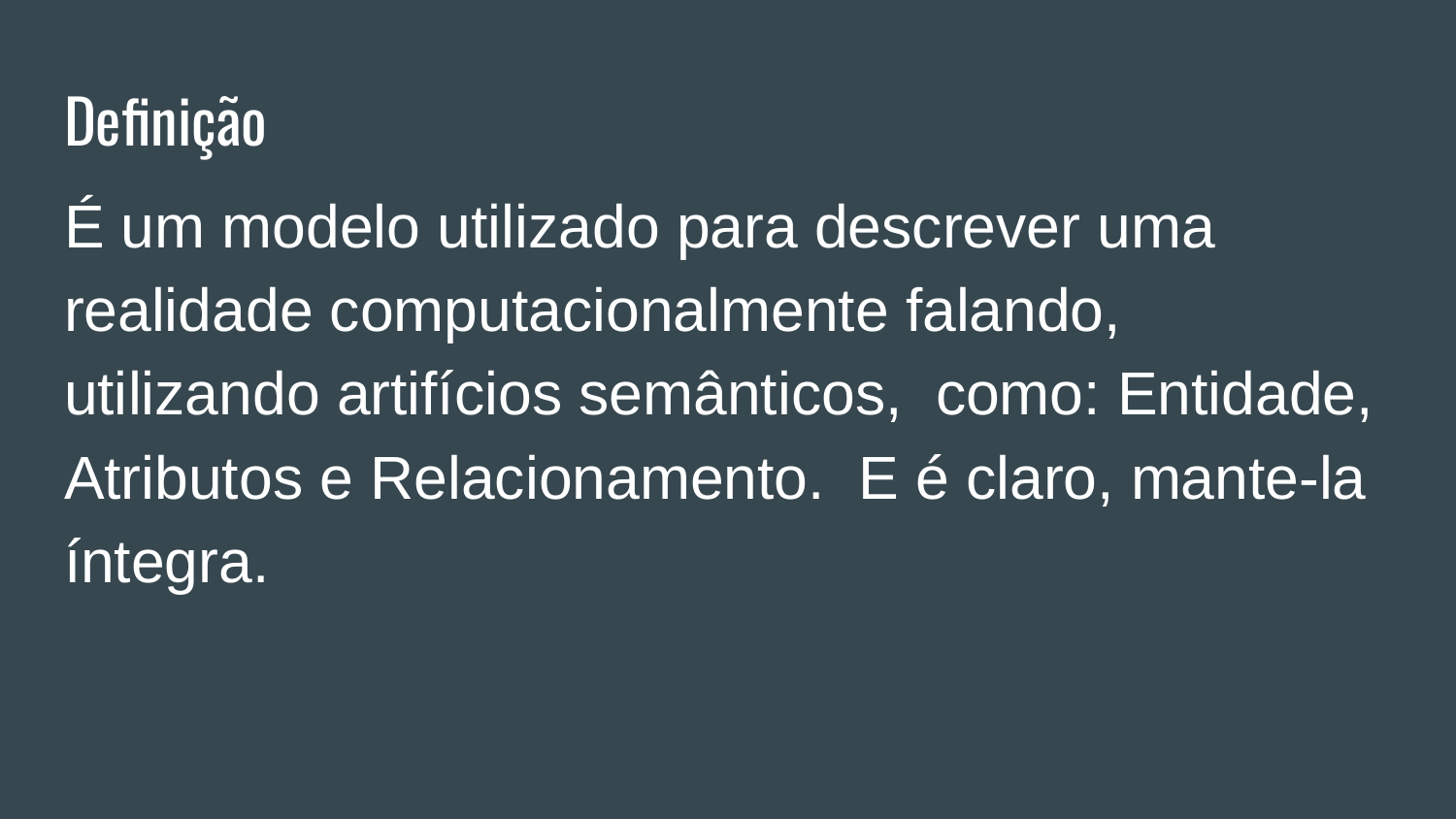

# Definição
É um modelo utilizado para descrever uma realidade computacionalmente falando, utilizando artifícios semânticos,  como: Entidade, Atributos e Relacionamento.  E é claro, mante-la íntegra.